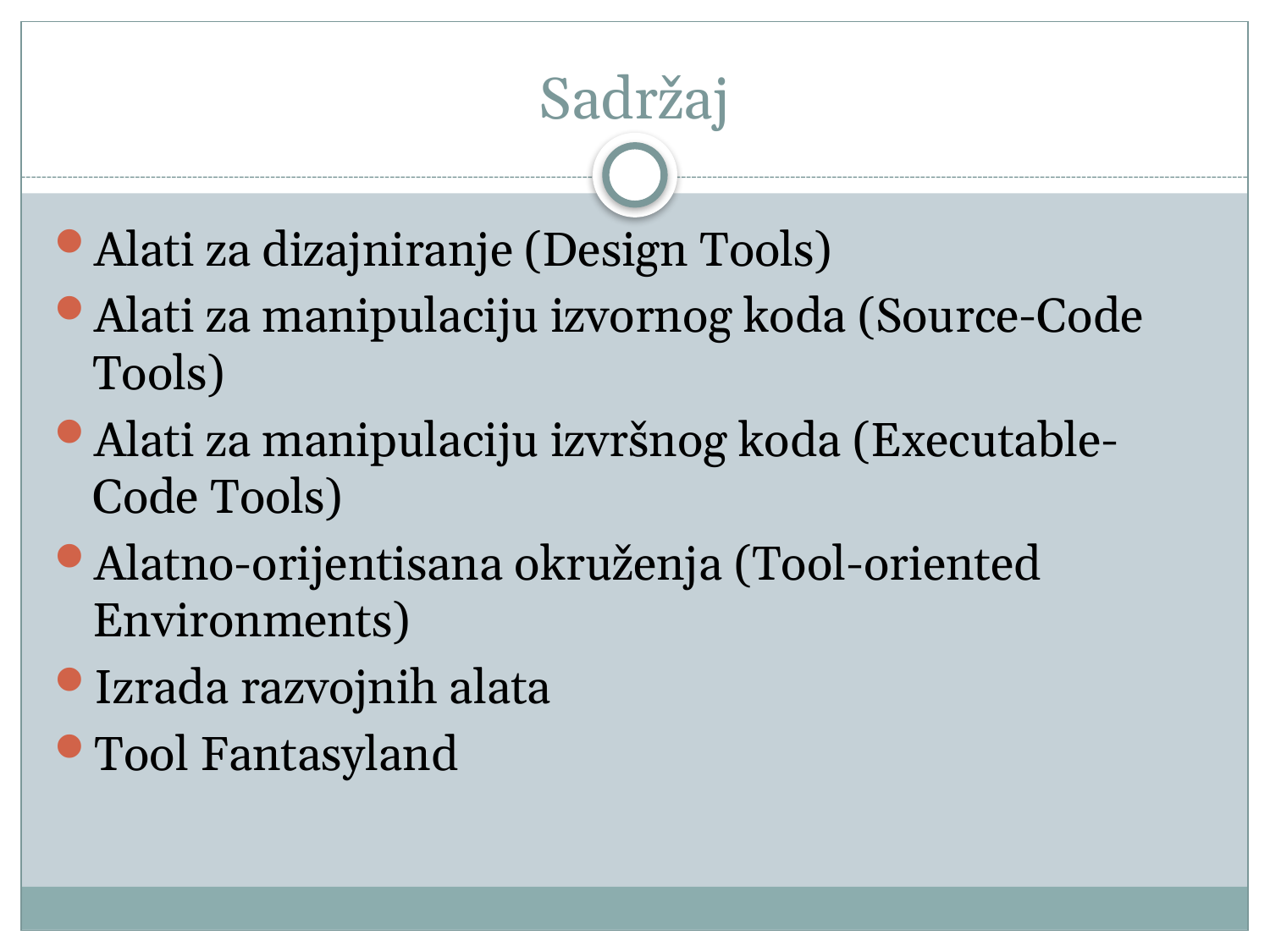

# Sadržaj
Alati za dizajniranje (Design Tools)
Alati za manipulaciju izvornog koda (Source-Code Tools)
Alati za manipulaciju izvršnog koda (Executable-Code Tools)
Alatno-orijentisana okruženja (Tool-oriented Environments)
Izrada razvojnih alata
Tool Fantasyland